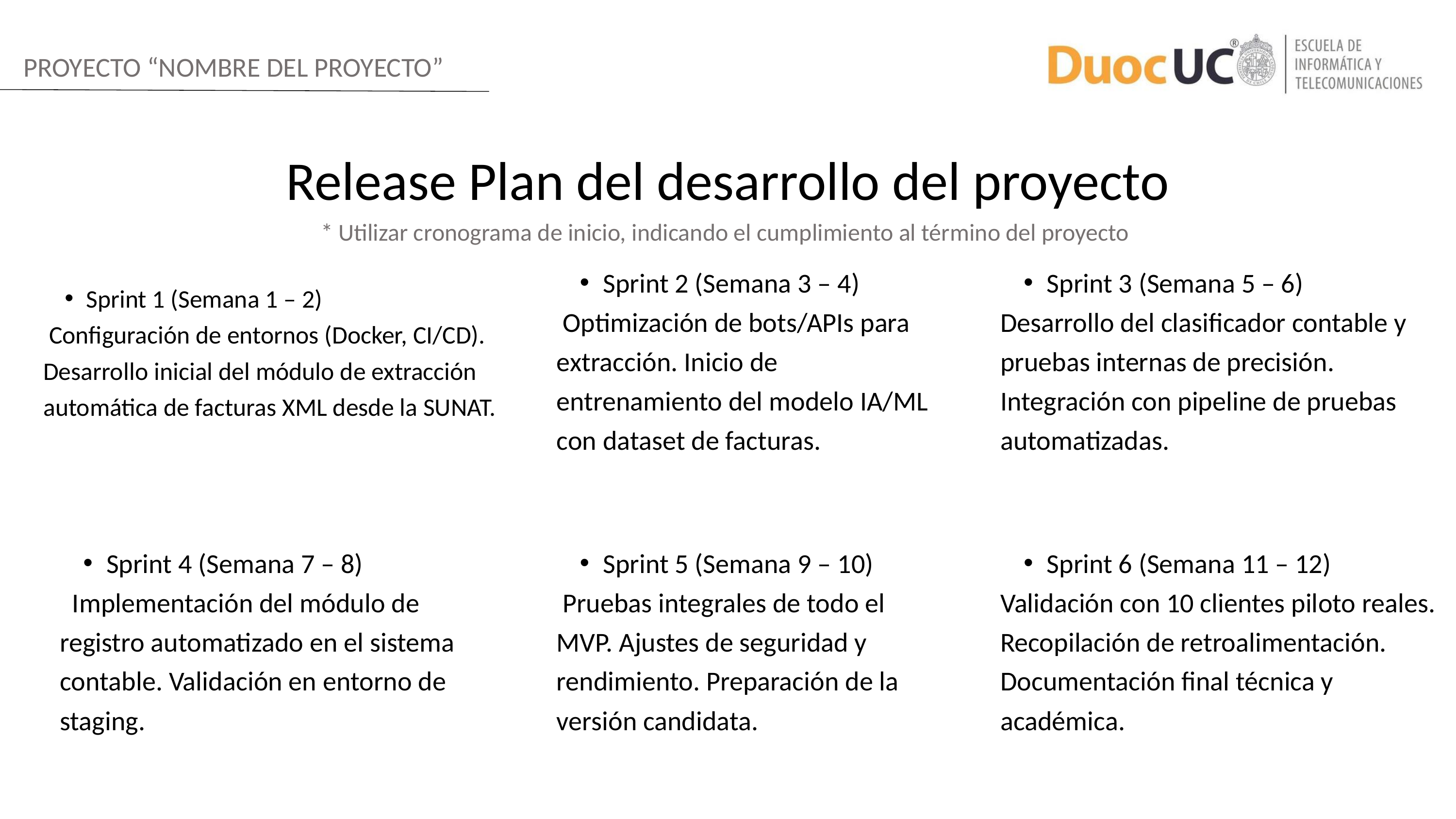

PROYECTO “NOMBRE DEL PROYECTO”
Release Plan del desarrollo del proyecto
* Utilizar cronograma de inicio, indicando el cumplimiento al término del proyecto
Sprint 2 (Semana 3 – 4)
 Optimización de bots/APIs para extracción. Inicio de entrenamiento del modelo IA/ML con dataset de facturas.
Sprint 3 (Semana 5 – 6)
Desarrollo del clasificador contable y pruebas internas de precisión. Integración con pipeline de pruebas automatizadas.
Sprint 1 (Semana 1 – 2)
 Configuración de entornos (Docker, CI/CD). Desarrollo inicial del módulo de extracción automática de facturas XML desde la SUNAT.
Sprint 4 (Semana 7 – 8)
  Implementación del módulo de registro automatizado en el sistema contable. Validación en entorno de staging.
Sprint 5 (Semana 9 – 10)
 Pruebas integrales de todo el MVP. Ajustes de seguridad y rendimiento. Preparación de la versión candidata.
Sprint 6 (Semana 11 – 12)
Validación con 10 clientes piloto reales. Recopilación de retroalimentación. Documentación final técnica y académica.